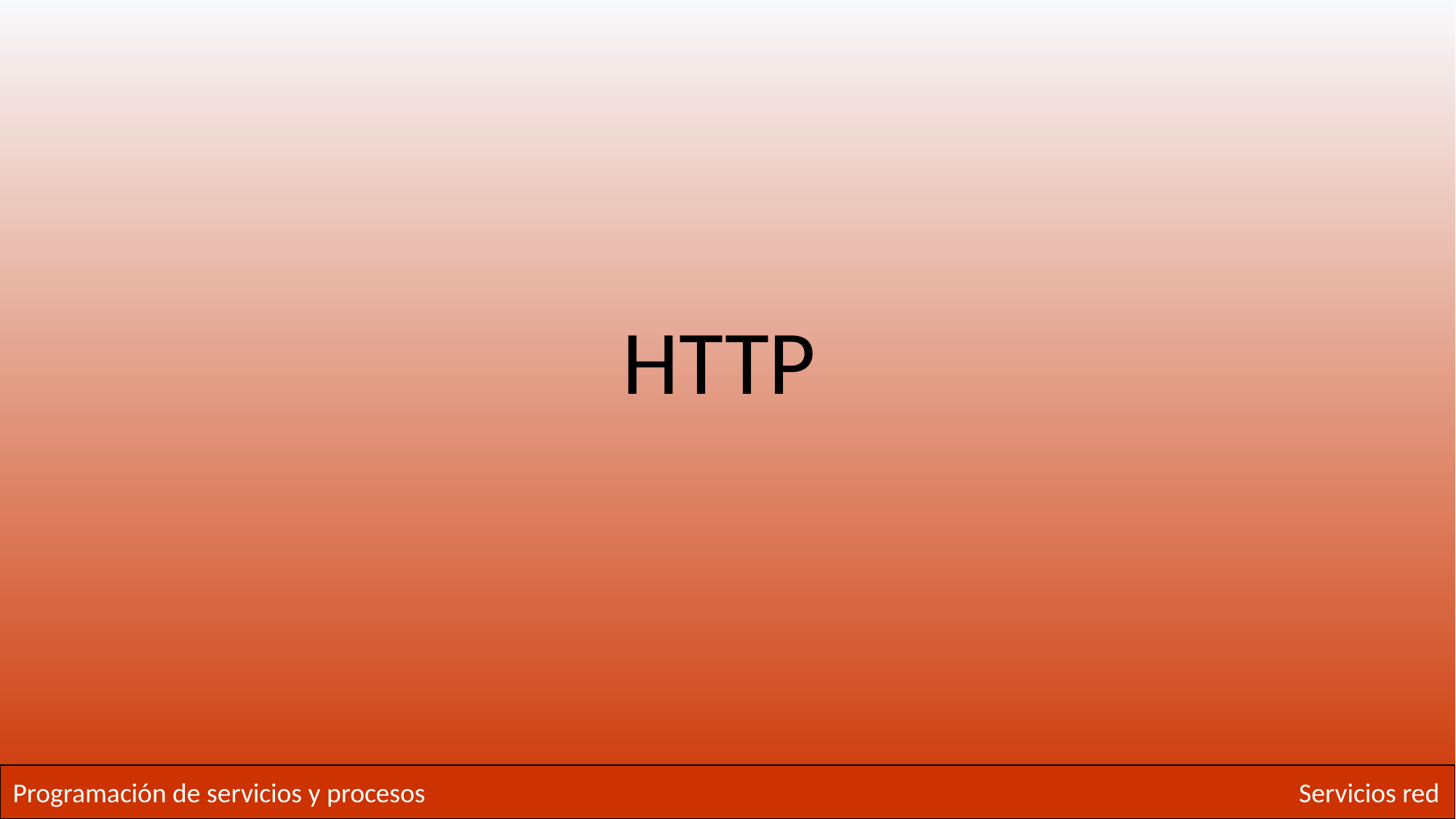

# HTTP

Programación de servicios y procesos
Servicios red